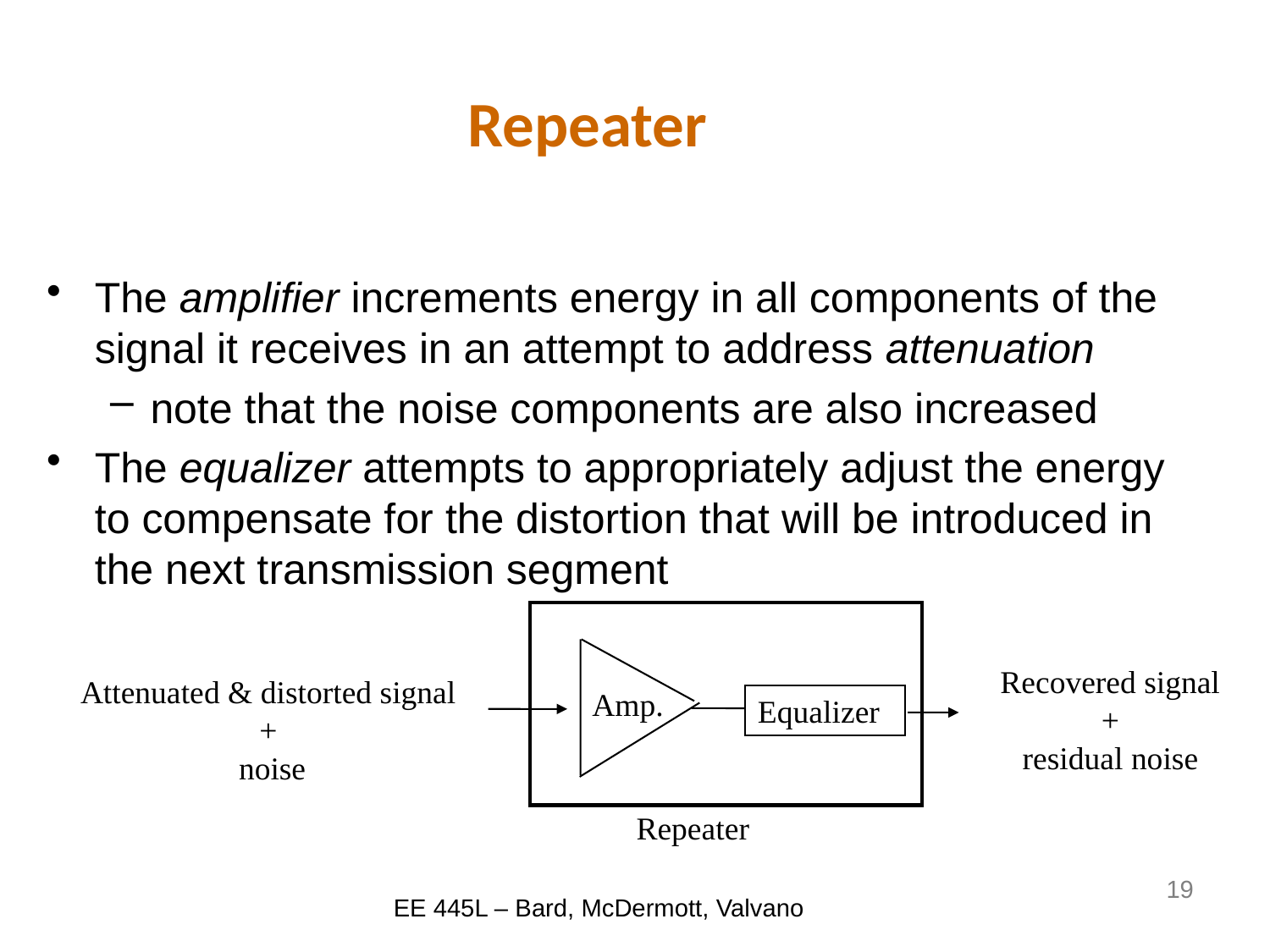

# Repeater
The amplifier increments energy in all components of the signal it receives in an attempt to address attenuation
note that the noise components are also increased
The equalizer attempts to appropriately adjust the energy to compensate for the distortion that will be introduced in the next transmission segment

Recovered signal
+
residual noise
Attenuated & distorted signal
+
noise
Amp.
Equalizer

Repeater
19
EE 445L – Bard, McDermott, Valvano